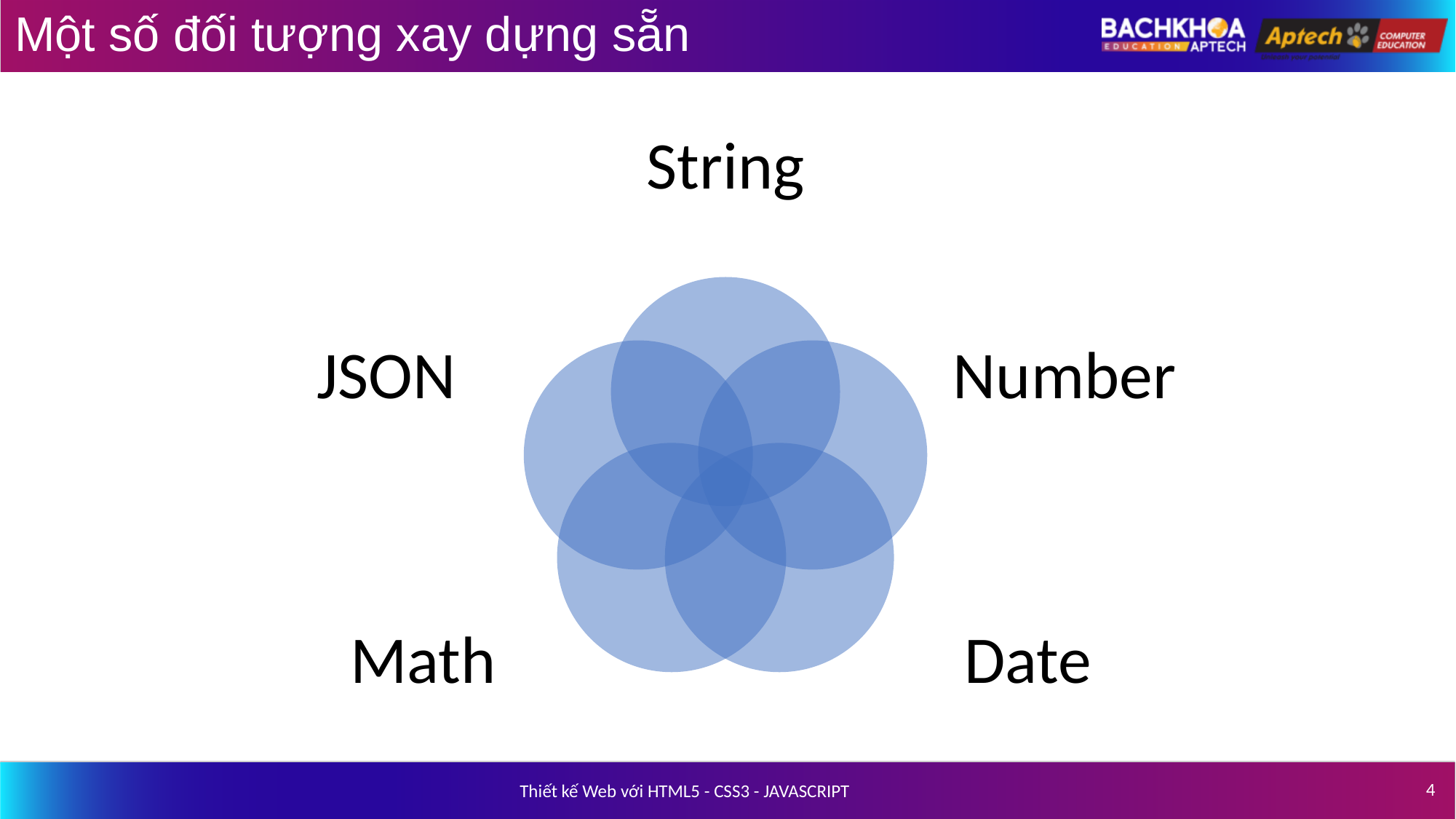

# Một số đối tượng xay dựng sẵn

String

JSON

Number

Math

Date
4
Thiết kế Web với HTML5 - CSS3 - JAVASCRIPT